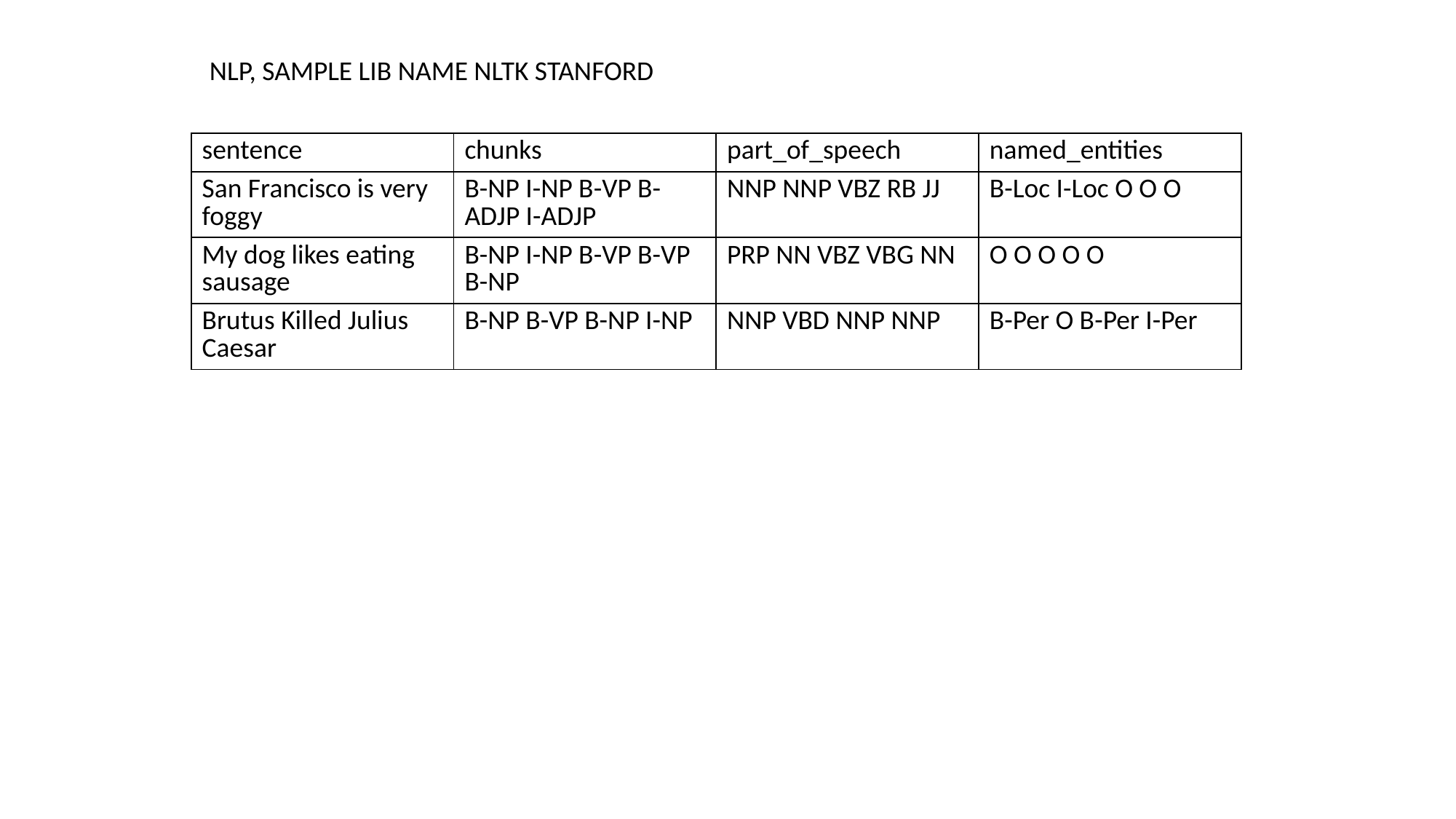

NLP, SAMPLE LIB NAME NLTK STANFORD
| sentence | chunks | part\_of\_speech | named\_entities |
| --- | --- | --- | --- |
| San Francisco is very foggy | B-NP I-NP B-VP B-ADJP I-ADJP | NNP NNP VBZ RB JJ | B-Loc I-Loc O O O |
| My dog likes eating sausage | B-NP I-NP B-VP B-VP B-NP | PRP NN VBZ VBG NN | O O O O O |
| Brutus Killed Julius Caesar | B-NP B-VP B-NP I-NP | NNP VBD NNP NNP | B-Per O B-Per I-Per |